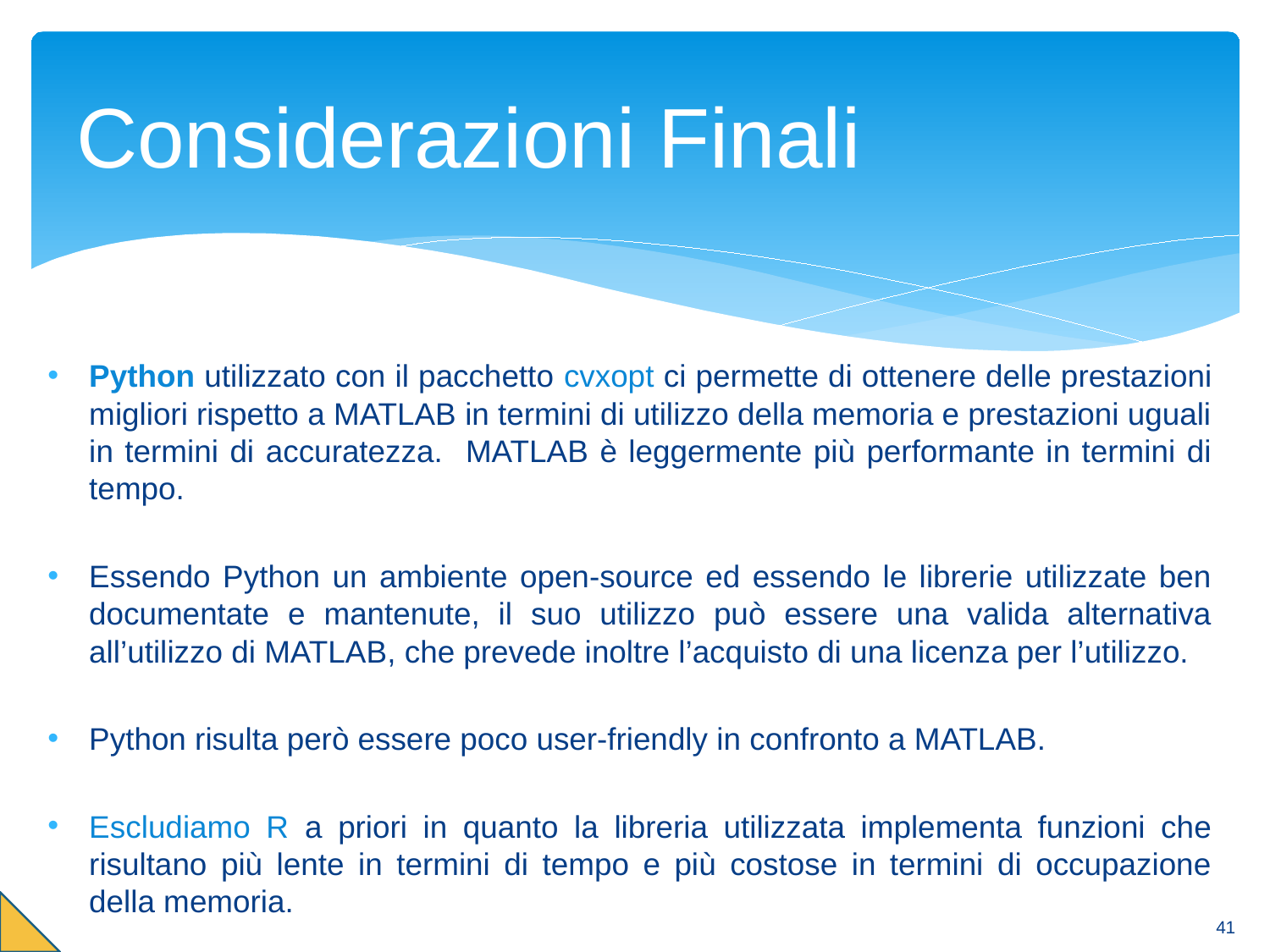

# Considerazioni Finali
Python utilizzato con il pacchetto cvxopt ci permette di ottenere delle prestazioni migliori rispetto a MATLAB in termini di utilizzo della memoria e prestazioni uguali in termini di accuratezza.  MATLAB è leggermente più performante in termini di tempo.

Essendo Python un ambiente open-source ed essendo le librerie utilizzate ben documentate e mantenute, il suo utilizzo può essere una valida alternativa all’utilizzo di MATLAB, che prevede inoltre l’acquisto di una licenza per l’utilizzo.

Python risulta però essere poco user-friendly in confronto a MATLAB.

Escludiamo R a priori in quanto la libreria utilizzata implementa funzioni che risultano più lente in termini di tempo e più costose in termini di occupazione della memoria.

41